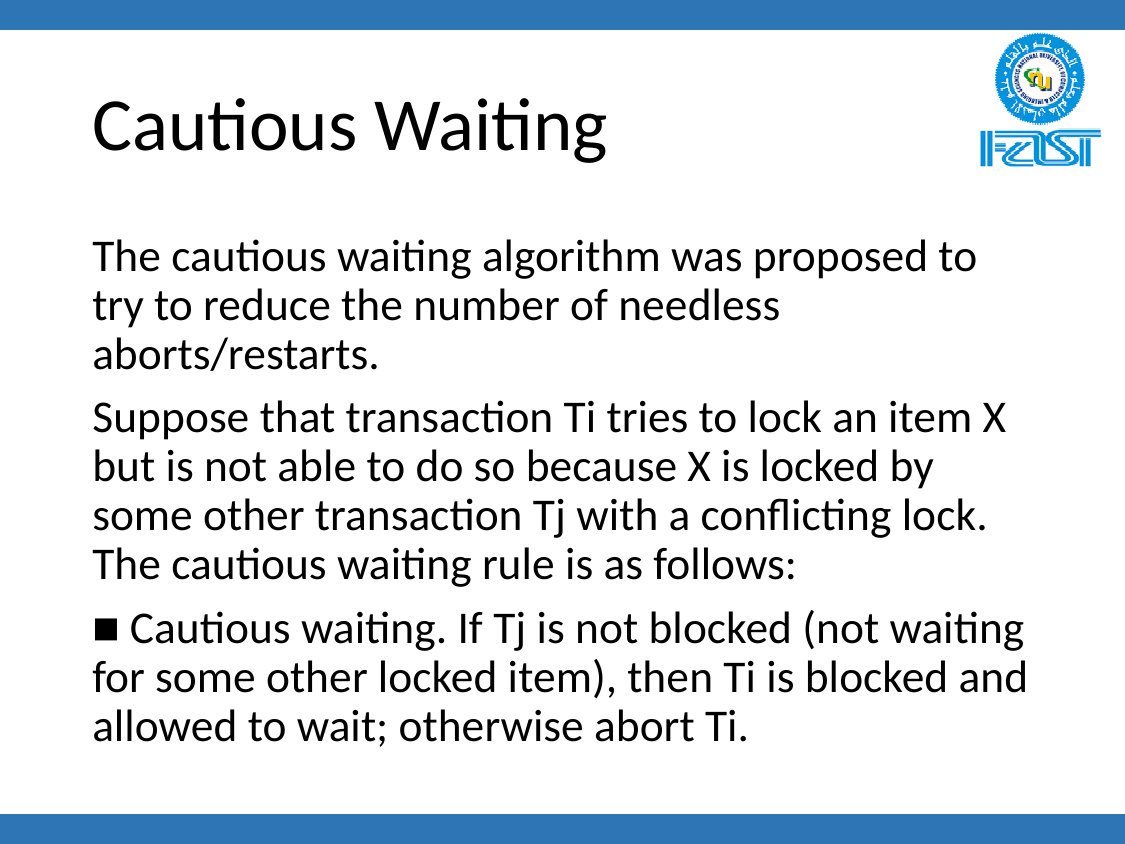

# Cautious Waiting
The cautious waiting algorithm was proposed to try to reduce the number of needless aborts/restarts.
Suppose that transaction Ti tries to lock an item X but is not able to do so because X is locked by some other transaction Tj with a conflicting lock. The cautious waiting rule is as follows:
■ Cautious waiting. If Tj is not blocked (not waiting for some other locked item), then Ti is blocked and allowed to wait; otherwise abort Ti.